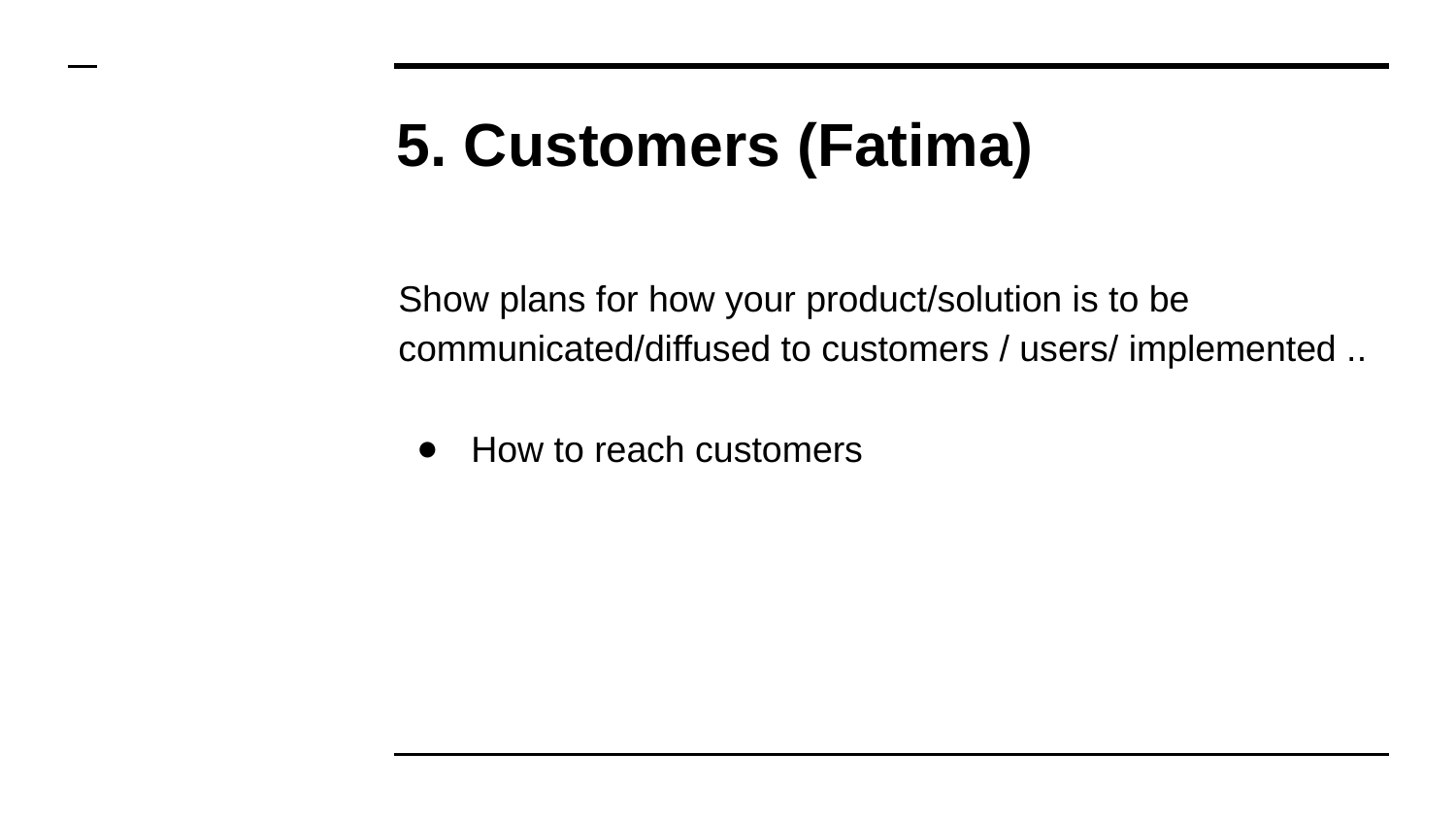

# 5. Customers (Fatima)
Show plans for how your product/solution is to be communicated/diffused to customers / users/ implemented ..

How to reach customers